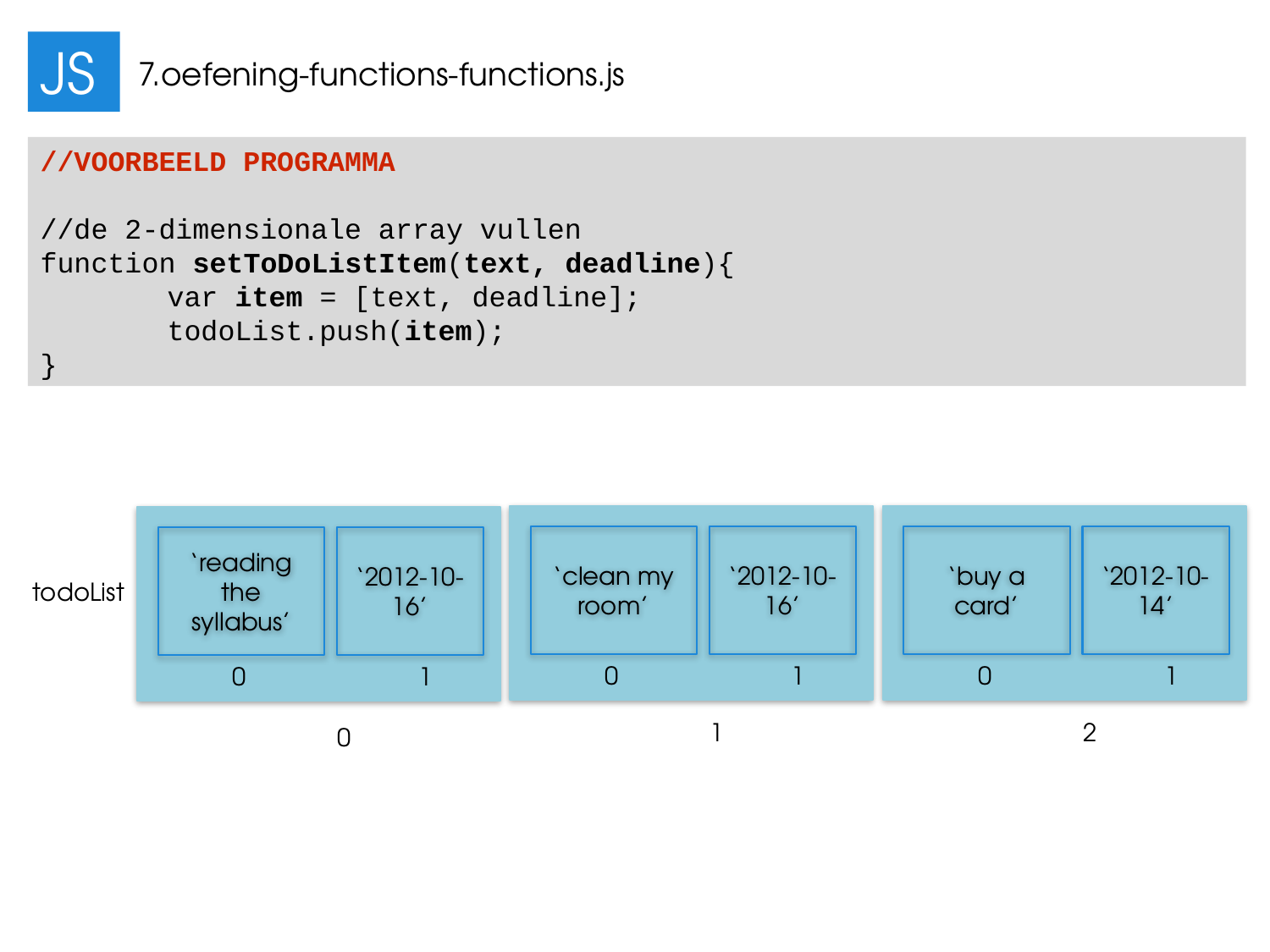

JS
7.oefening-functions-functions.js
//VOORBEELD PROGRAMMA

//de 2-dimensionale array vullen
function setToDoListItem(text, deadline){
	var item = [text, deadline];
	todoList.push(item);
}

‘2012-10-16’
‘clean my room’
‘2012-10-14’
‘buy a card’
‘2012-10-16’
‘reading the syllabus’
todoList
1
0
1
0
1
0
1
2
0